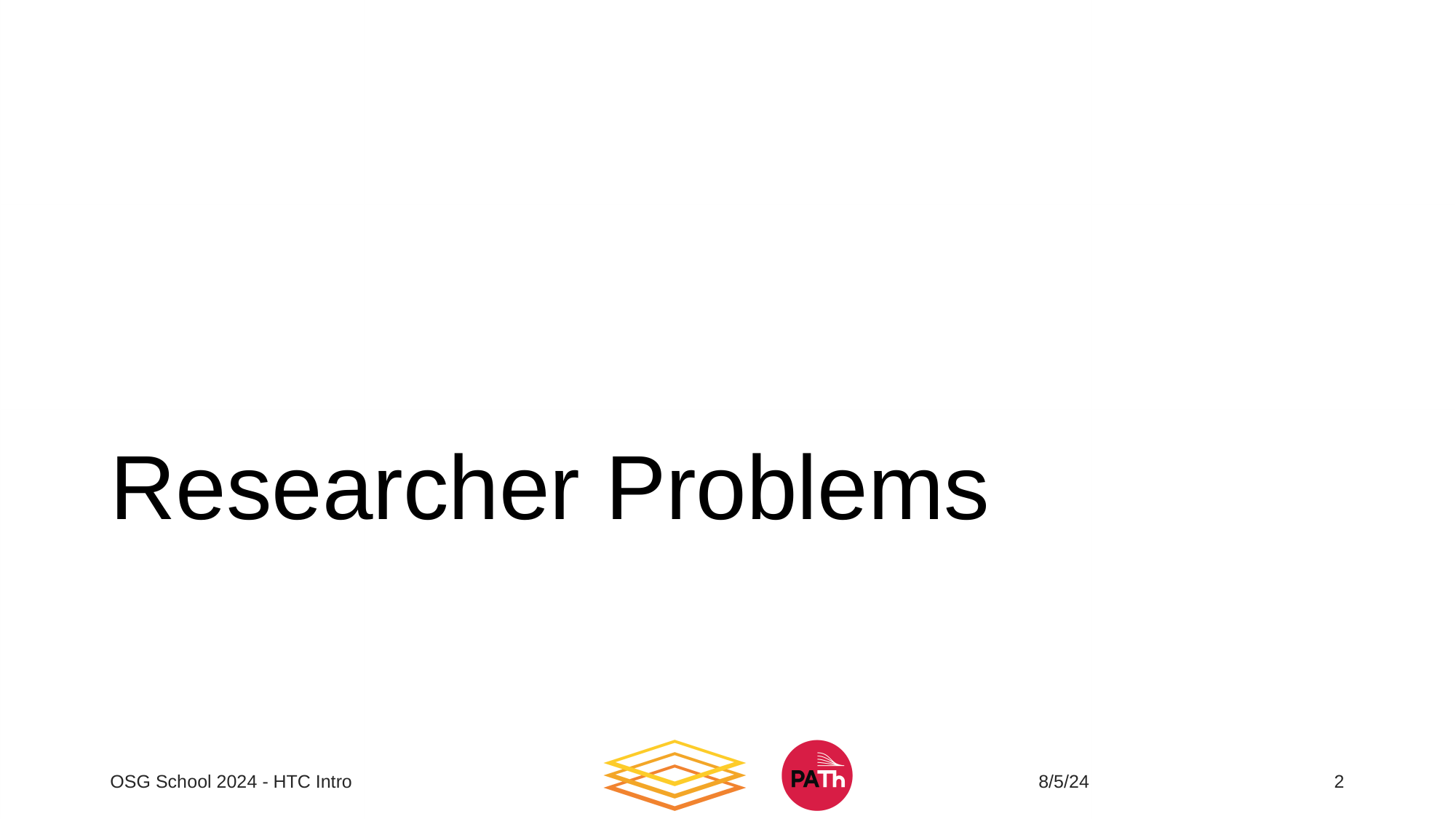

# Researcher Problems

OSG School 2024 - HTC Intro
8/5/24
2